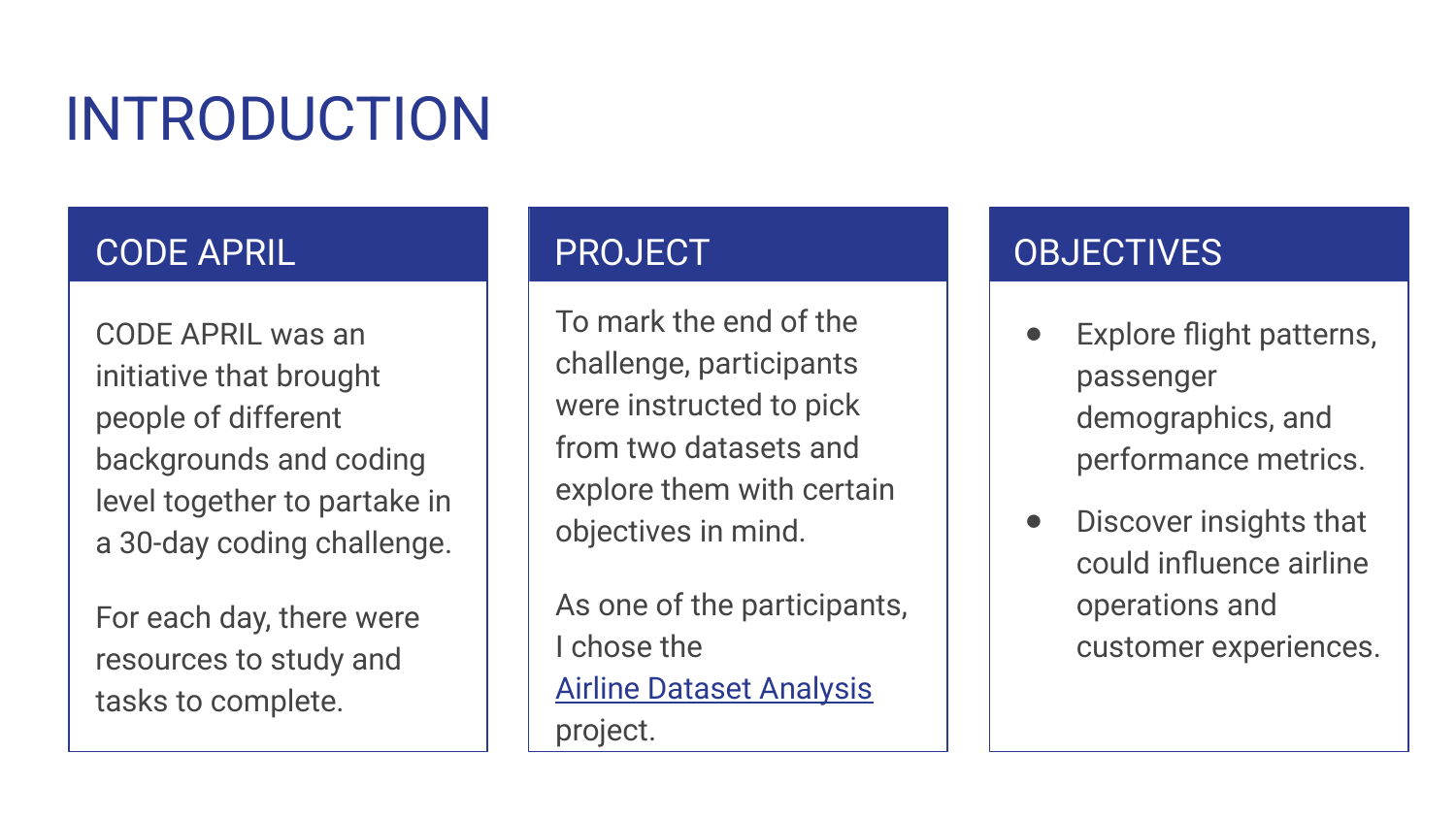

# INTRODUCTION

CODE APRIL

PROJECT

OBJECTIVES
To mark the end of the challenge, participants were instructed to pick from two datasets and explore them with certain objectives in mind.
As one of the participants, I chose the Airline Dataset Analysis project.
CODE APRIL was an initiative that brought people of different backgrounds and coding level together to partake in a 30-day coding challenge.
For each day, there were resources to study and tasks to complete.
Explore flight patterns, passenger demographics, and performance metrics.
Discover insights that could influence airline operations and customer experiences.